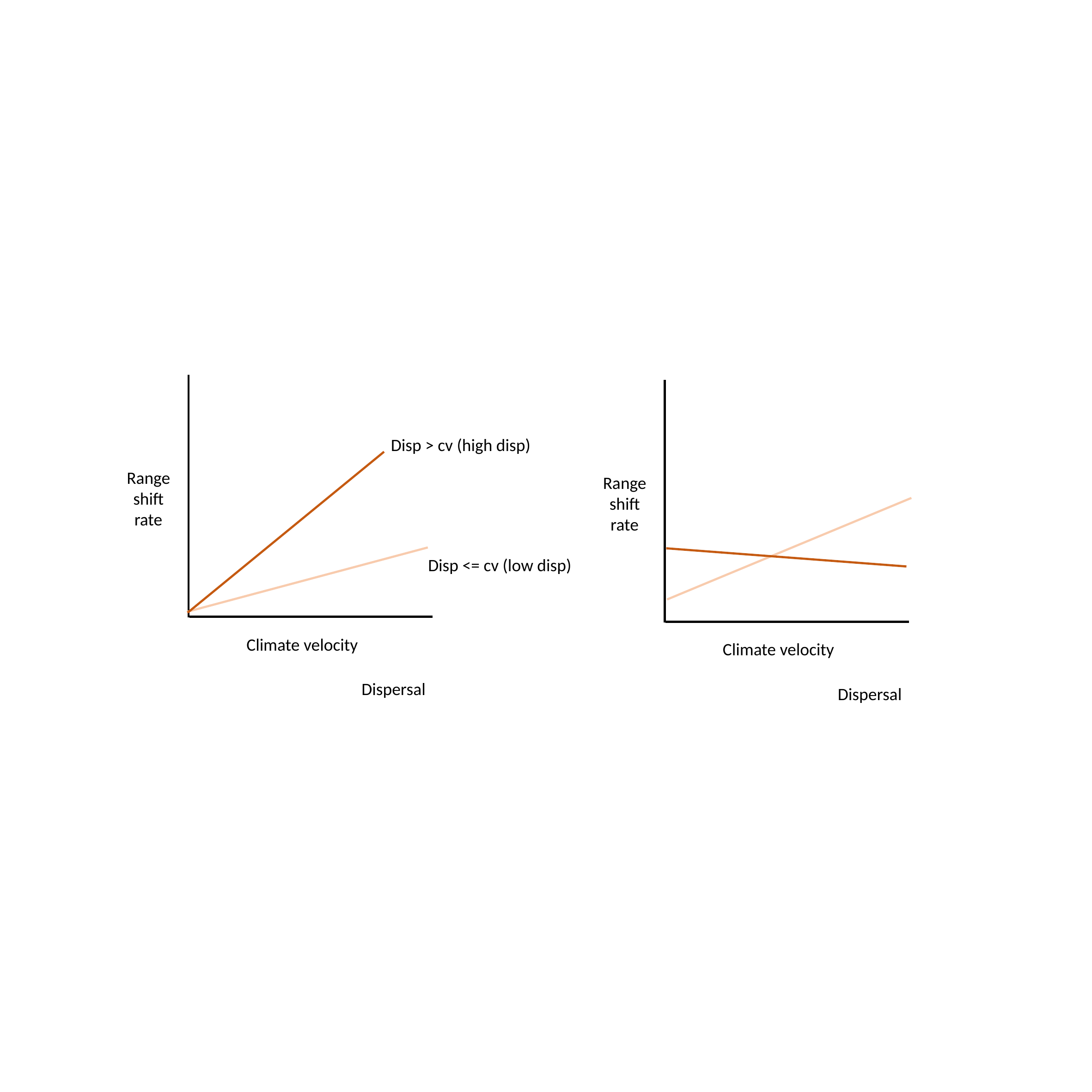

Disp > cv (high disp)
Range shift rate
Range shift rate
Disp <= cv (low disp)
Climate velocity
Climate velocity
Dispersal
Dispersal